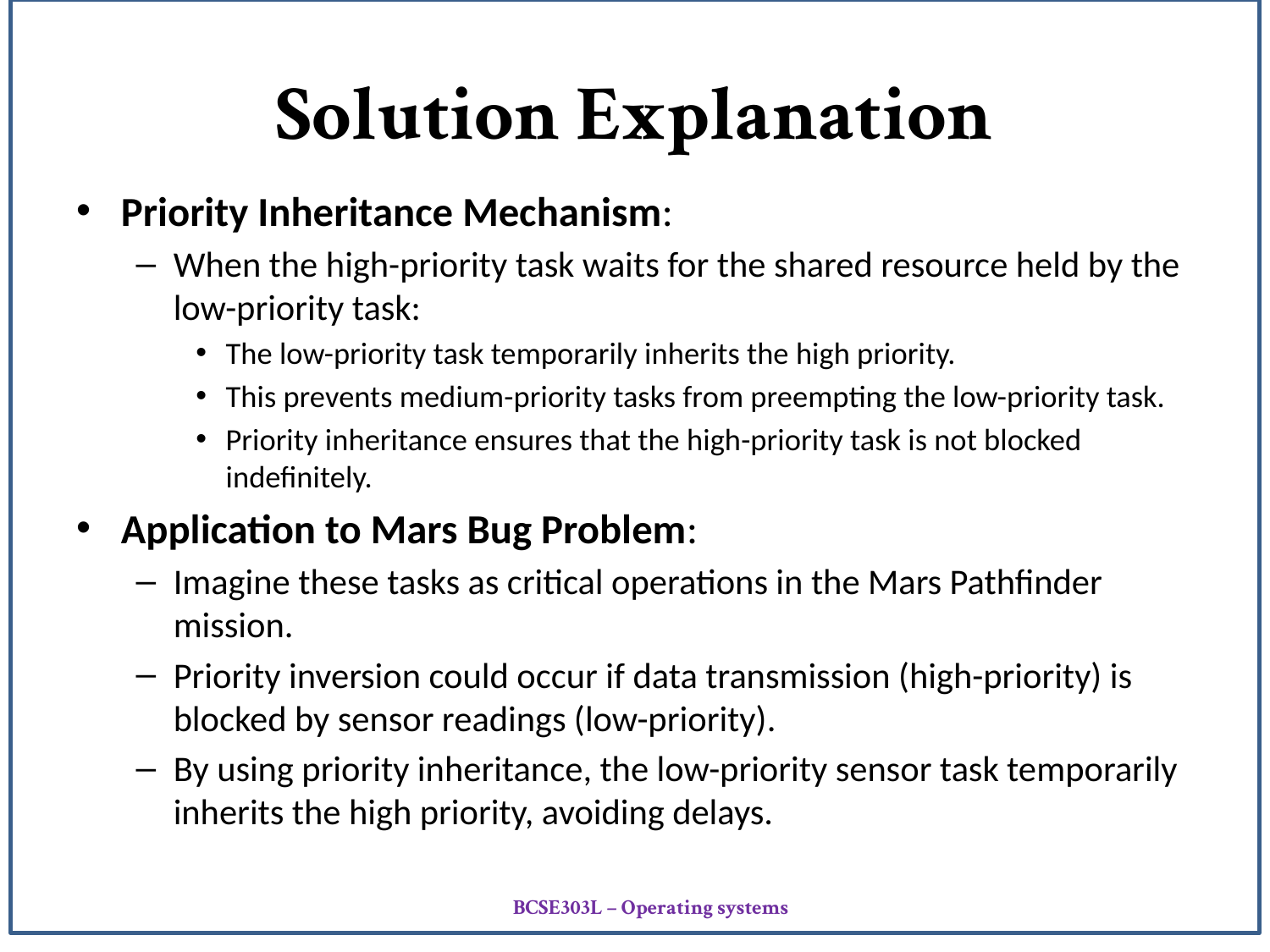

# Solution Explanation
Priority Inheritance Mechanism:
When the high-priority task waits for the shared resource held by the low-priority task:
The low-priority task temporarily inherits the high priority.
This prevents medium-priority tasks from preempting the low-priority task.
Priority inheritance ensures that the high-priority task is not blocked indefinitely.
Application to Mars Bug Problem:
Imagine these tasks as critical operations in the Mars Pathfinder mission.
Priority inversion could occur if data transmission (high-priority) is blocked by sensor readings (low-priority).
By using priority inheritance, the low-priority sensor task temporarily inherits the high priority, avoiding delays.
BCSE303L – Operating systems